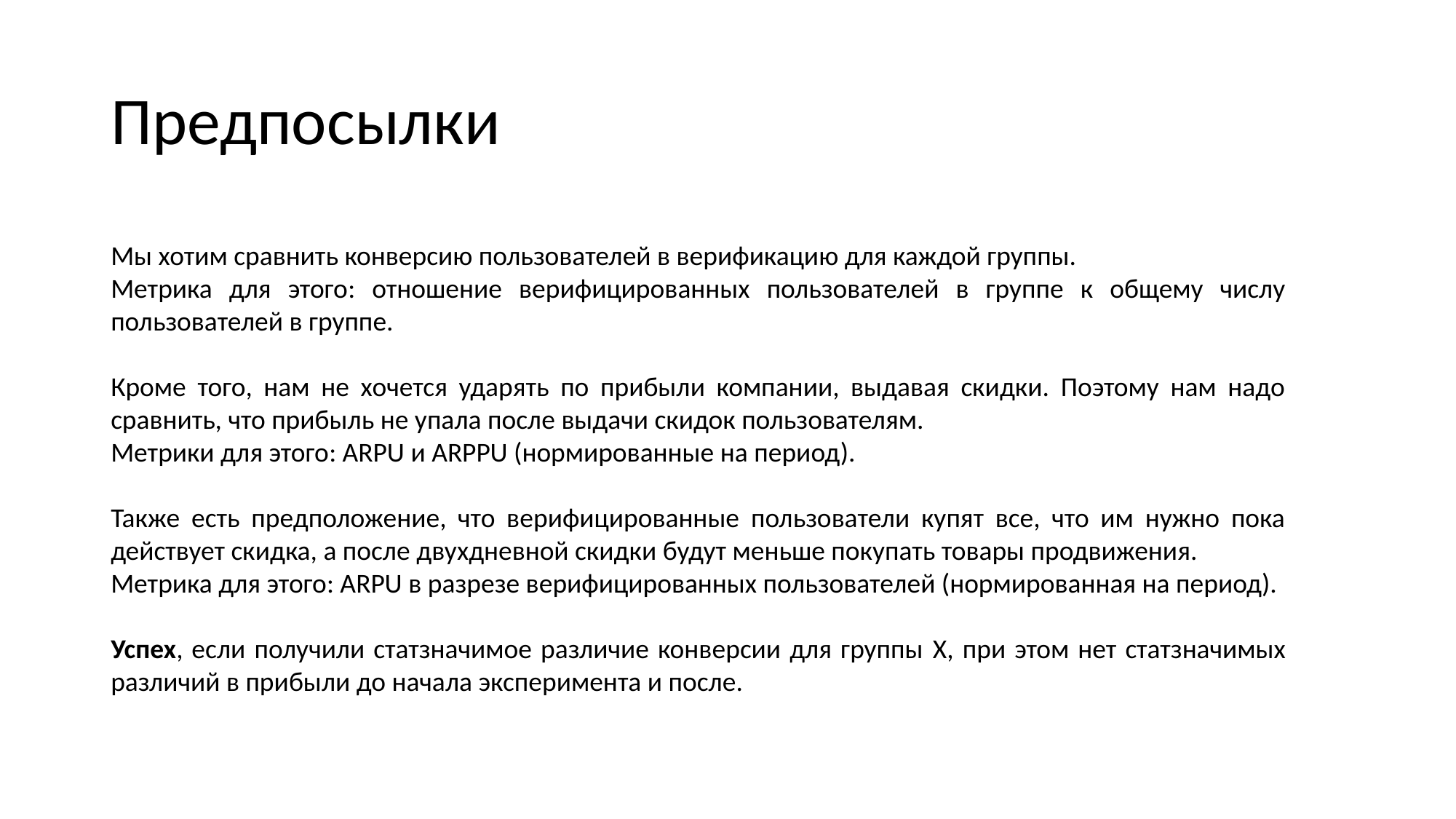

# Предпосылки
Мы хотим сравнить конверсию пользователей в верификацию для каждой группы.
Метрика для этого: отношение верифицированных пользователей в группе к общему числу пользователей в группе.

Кроме того, нам не хочется ударять по прибыли компании, выдавая скидки. Поэтому нам надо сравнить, что прибыль не упала после выдачи скидок пользователям.
Метрики для этого: ARPU и ARPPU (нормированные на период).

Также есть предположение, что верифицированные пользователи купят все, что им нужно пока действует скидка, а после двухдневной скидки будут меньше покупать товары продвижения.
Метрика для этого: ARPU в разрезе верифицированных пользователей (нормированная на период).

Успех, если получили статзначимое различие конверсии для группы X, при этом нет статзначимых различий в прибыли до начала эксперимента и после.